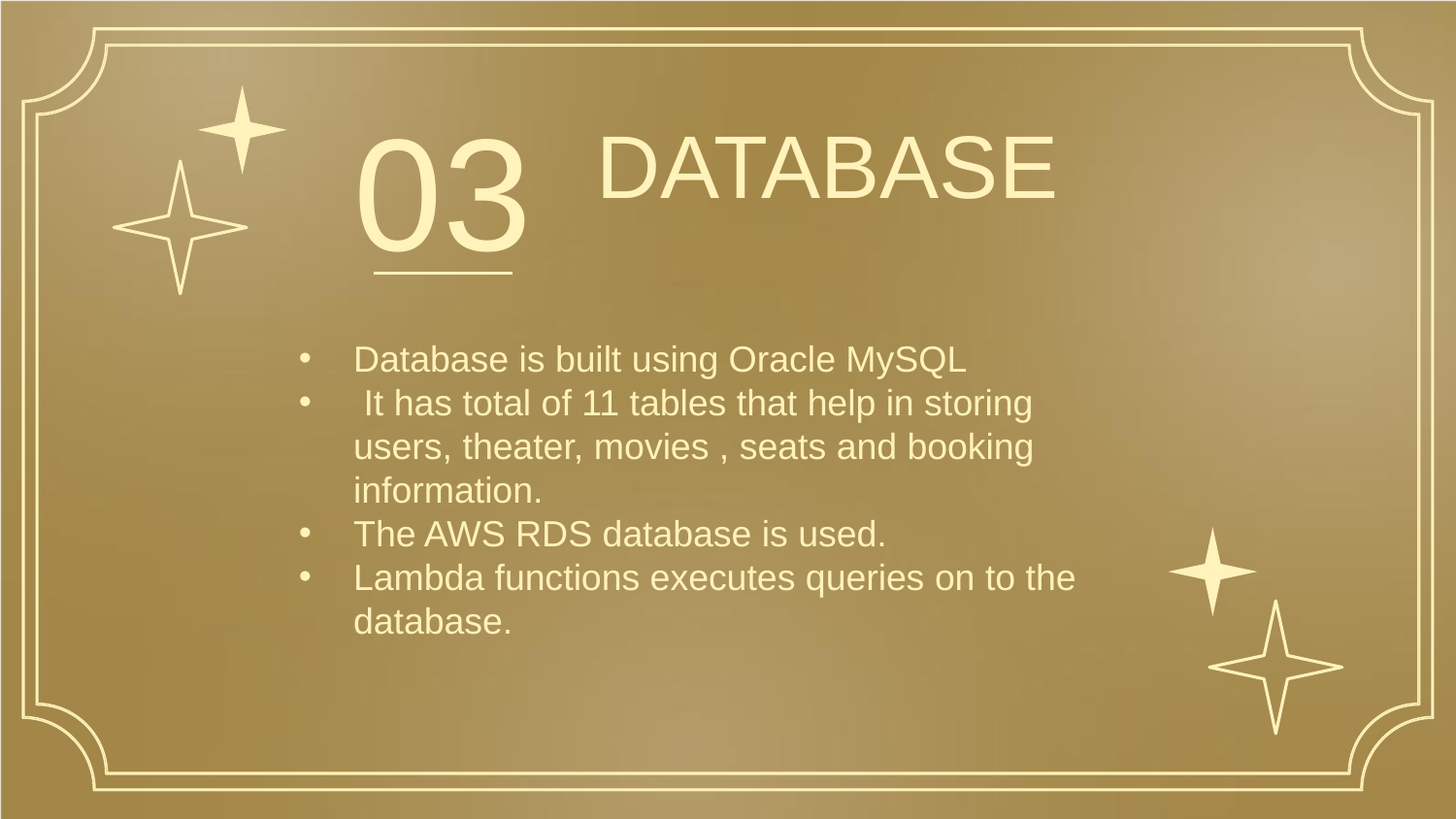

03

# DATABASE
Database is built using Oracle MySQL
 It has total of 11 tables that help in storing users, theater, movies , seats and booking information.
The AWS RDS database is used.
Lambda functions executes queries on to the database.